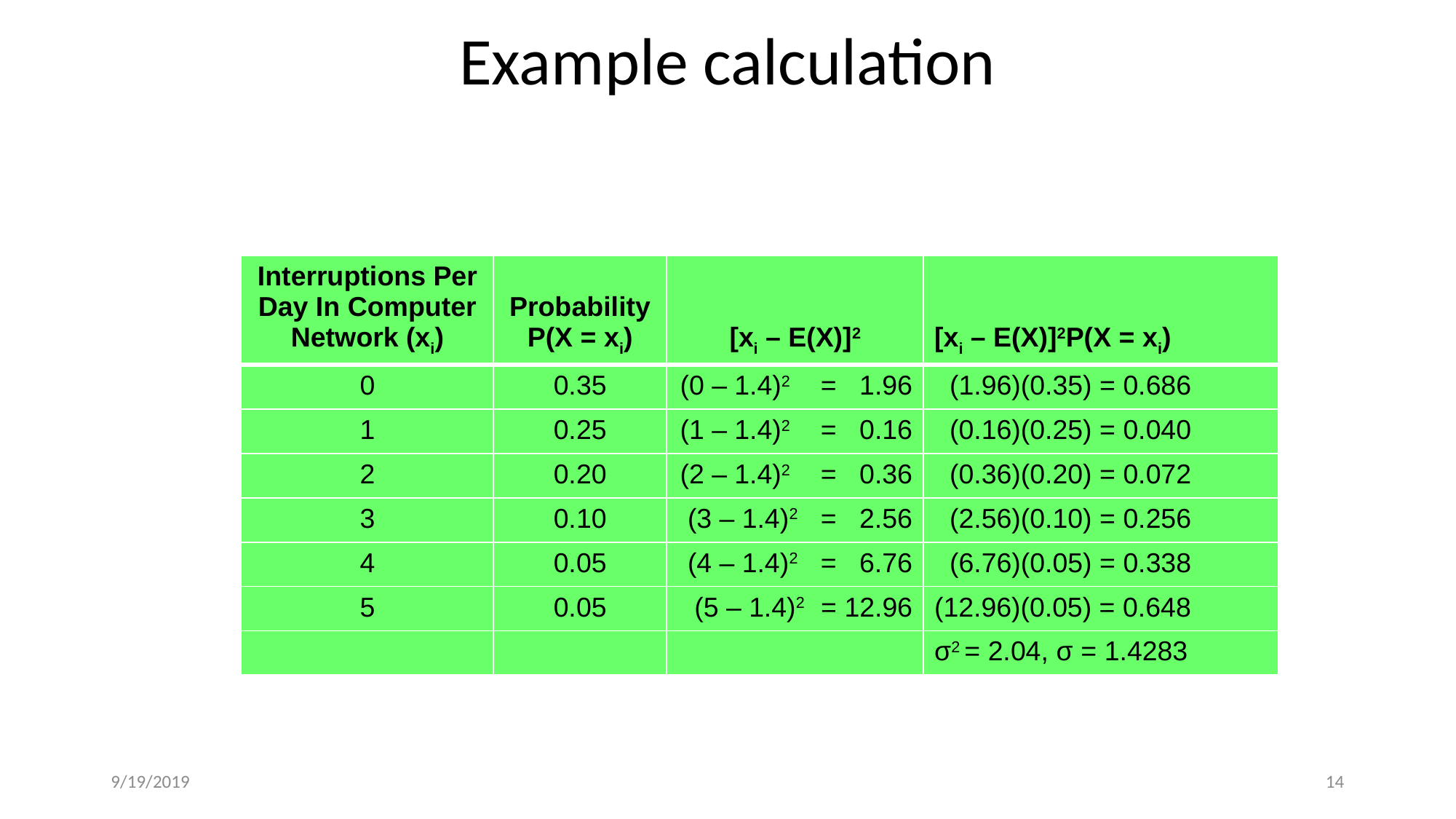

# Example calculation

| Interruptions Per Day In Computer Network (xi) | Probability P(X = xi) | [xi – E(X)]2 | [xi – E(X)]2P(X = xi) |
| --- | --- | --- | --- |
| 0 | 0.35 | (0 – 1.4)2 = 1.96 | (1.96)(0.35) = 0.686 |
| 1 | 0.25 | (1 – 1.4)2 = 0.16 | (0.16)(0.25) = 0.040 |
| 2 | 0.20 | (2 – 1.4)2 = 0.36 | (0.36)(0.20) = 0.072 |
| 3 | 0.10 | (3 – 1.4)2 = 2.56 | (2.56)(0.10) = 0.256 |
| 4 | 0.05 | (4 – 1.4)2 = 6.76 | (6.76)(0.05) = 0.338 |
| 5 | 0.05 | (5 – 1.4)2 = 12.96 | (12.96)(0.05) = 0.648 |
|  |  |  | σ2 = 2.04, σ = 1.4283 |
9/19/2019
14